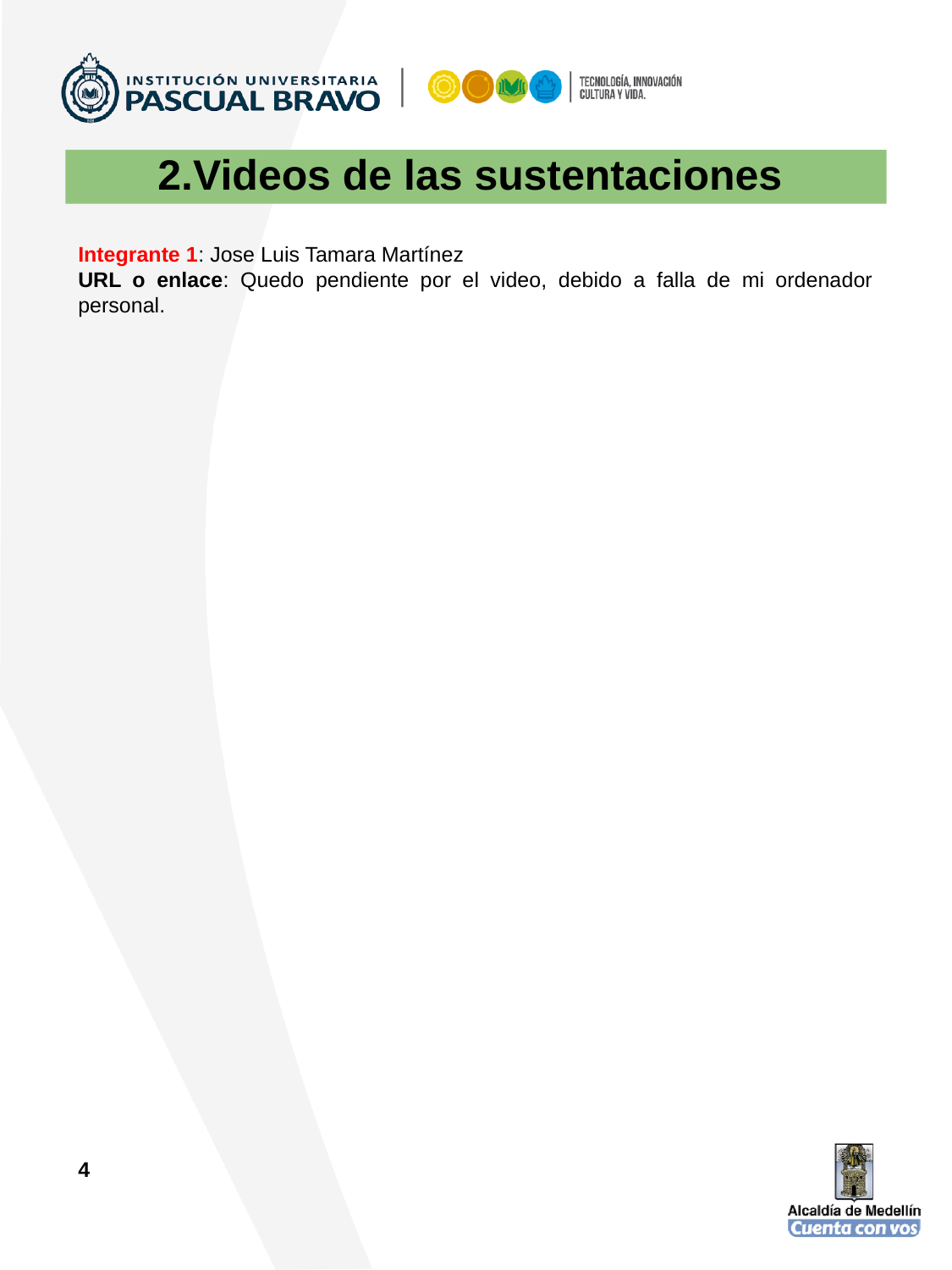

# 2.Videos de las sustentaciones
Integrante 1: Jose Luis Tamara Martínez
URL o enlace: Quedo pendiente por el video, debido a falla de mi ordenador personal.

4